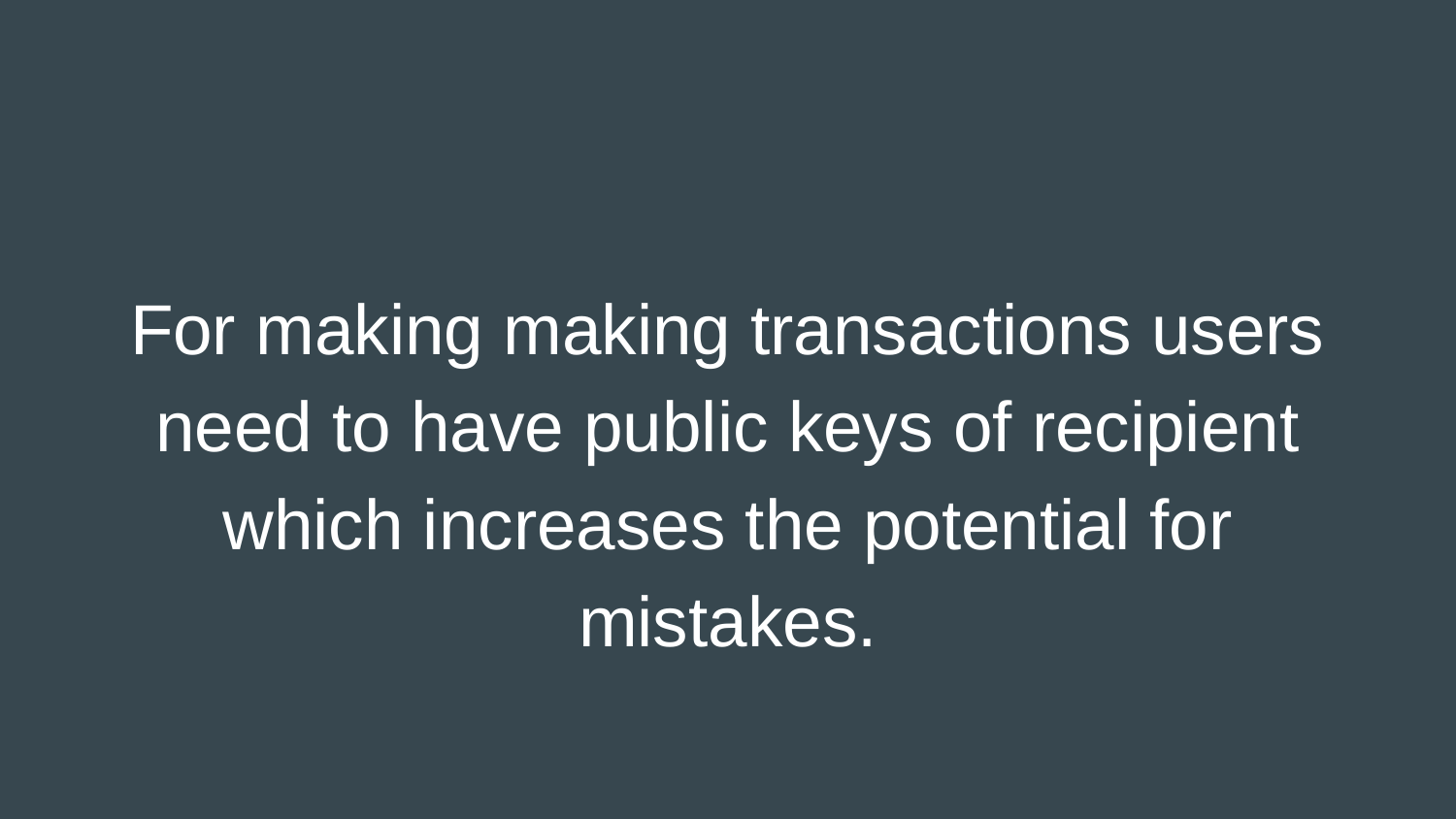

For making making transactions users need to have public keys of recipient which increases the potential for mistakes.